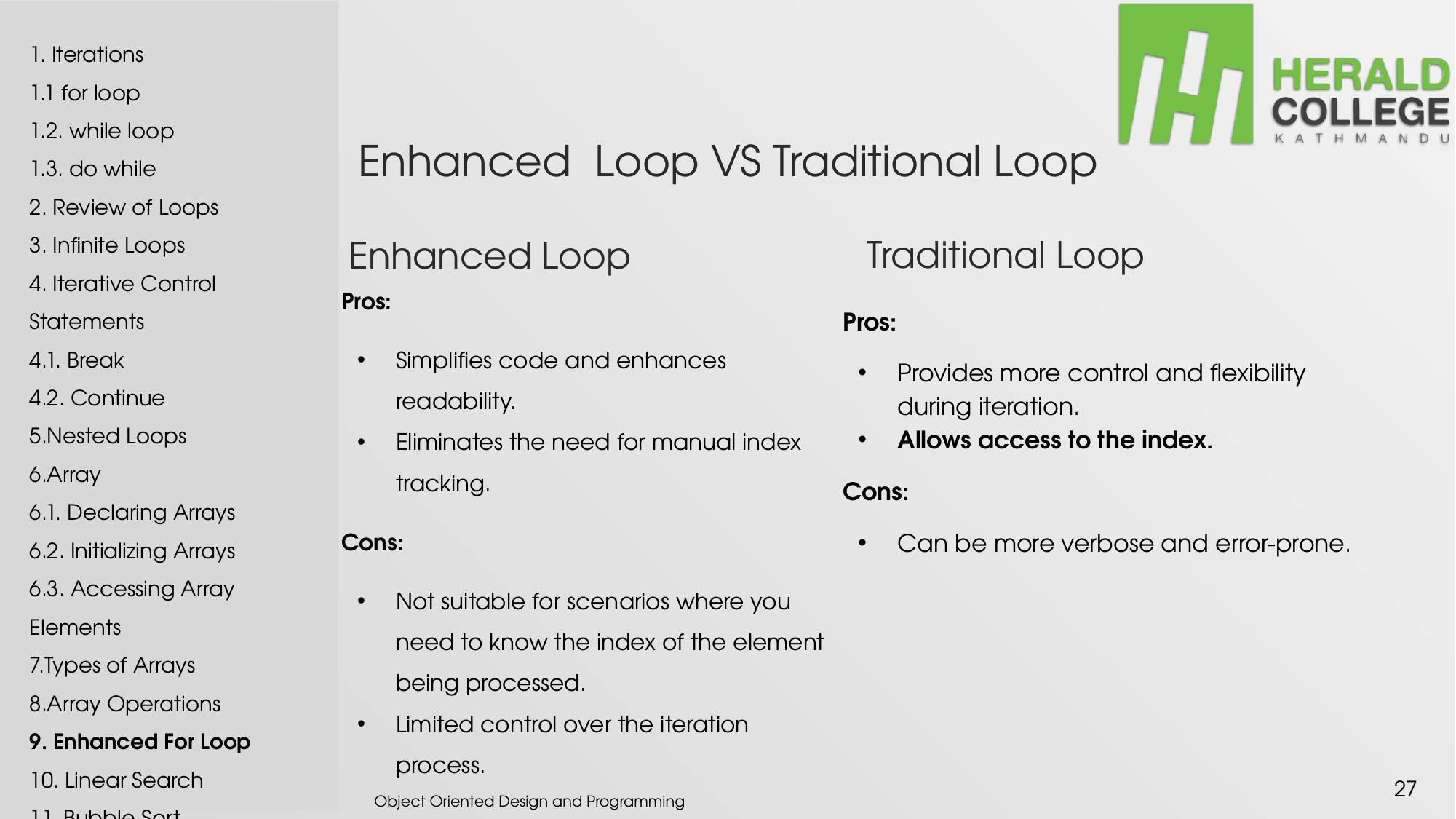

1. Iterations
1.1 for loop
1.2. while loop
1.3. do while
2. Review of Loops
3. Infinite Loops
4. Iterative Control Statements
4.1. Break
4.2. Continue
5.Nested Loops
6.Array
6.1. Declaring Arrays
6.2. Initializing Arrays
6.3. Accessing Array Elements
7.Types of Arrays
8.Array Operations
9. Enhanced For Loop
10. Linear Search
11. Bubble Sort
# Enhanced  Loop VS Traditional Loop
Enhanced Loop
Traditional Loop
Pros:
Simplifies code and enhances readability.
Eliminates the need for manual index tracking.
Cons:
Not suitable for scenarios where you need to know the index of the element being processed.
Limited control over the iteration process.

Pros:
Provides more control and flexibility during iteration.
Allows access to the index.
Cons:
Can be more verbose and error-prone.

27
Object Oriented Design and Programming